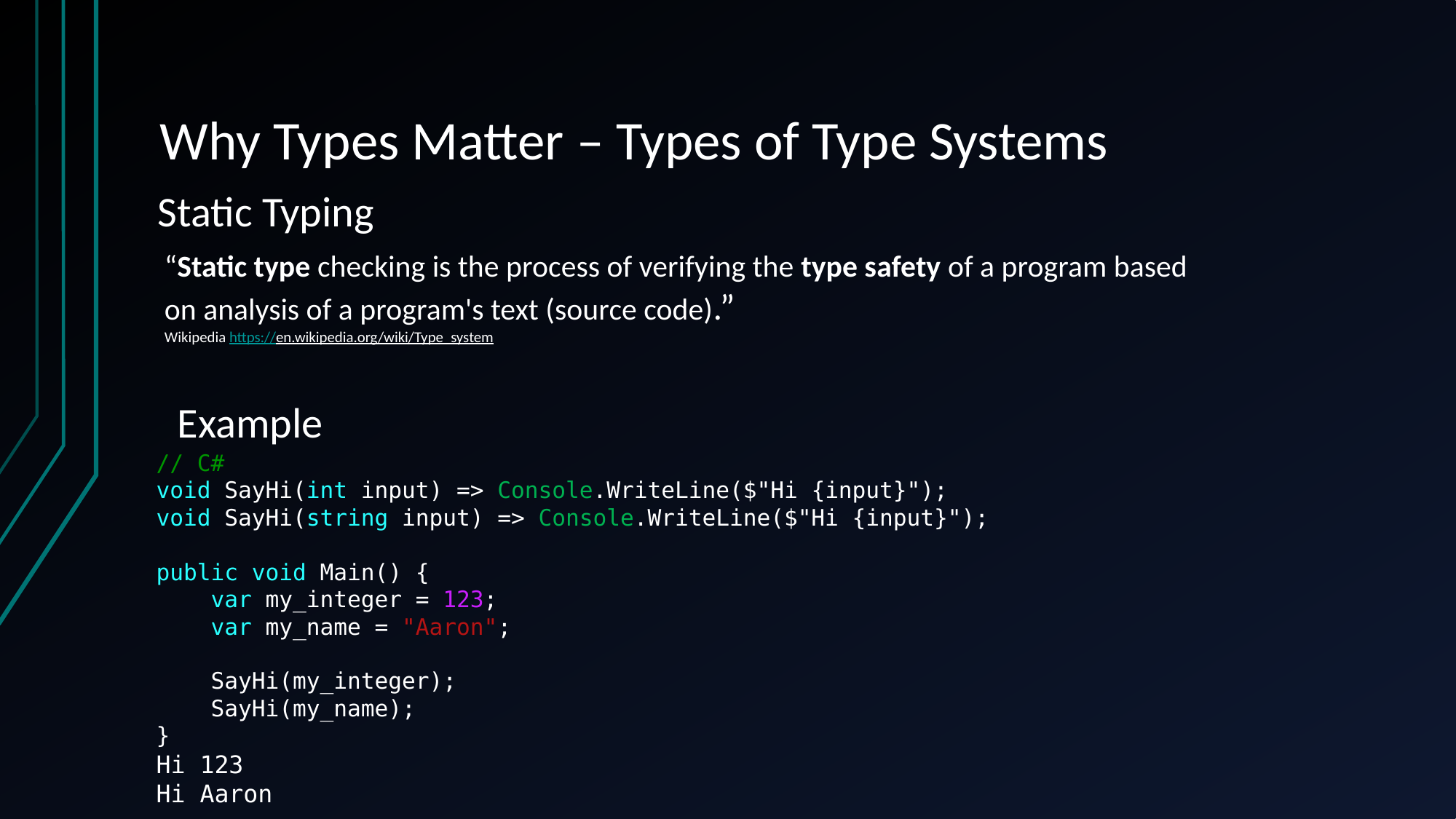

# Why Types Matter – Types of Type Systems
Static Typing
“Static type checking is the process of verifying the type safety of a program based
on analysis of a program's text (source code).”
Wikipedia https://en.wikipedia.org/wiki/Type_system
Example
// C#
void SayHi(int input) => Console.WriteLine($"Hi {input}");
void SayHi(string input) => Console.WriteLine($"Hi {input}");

public void Main() {
    var my_integer = 123;
    var my_name = "Aaron";

    SayHi(my_integer);
    SayHi(my_name);
}
Hi 123
Hi Aaron